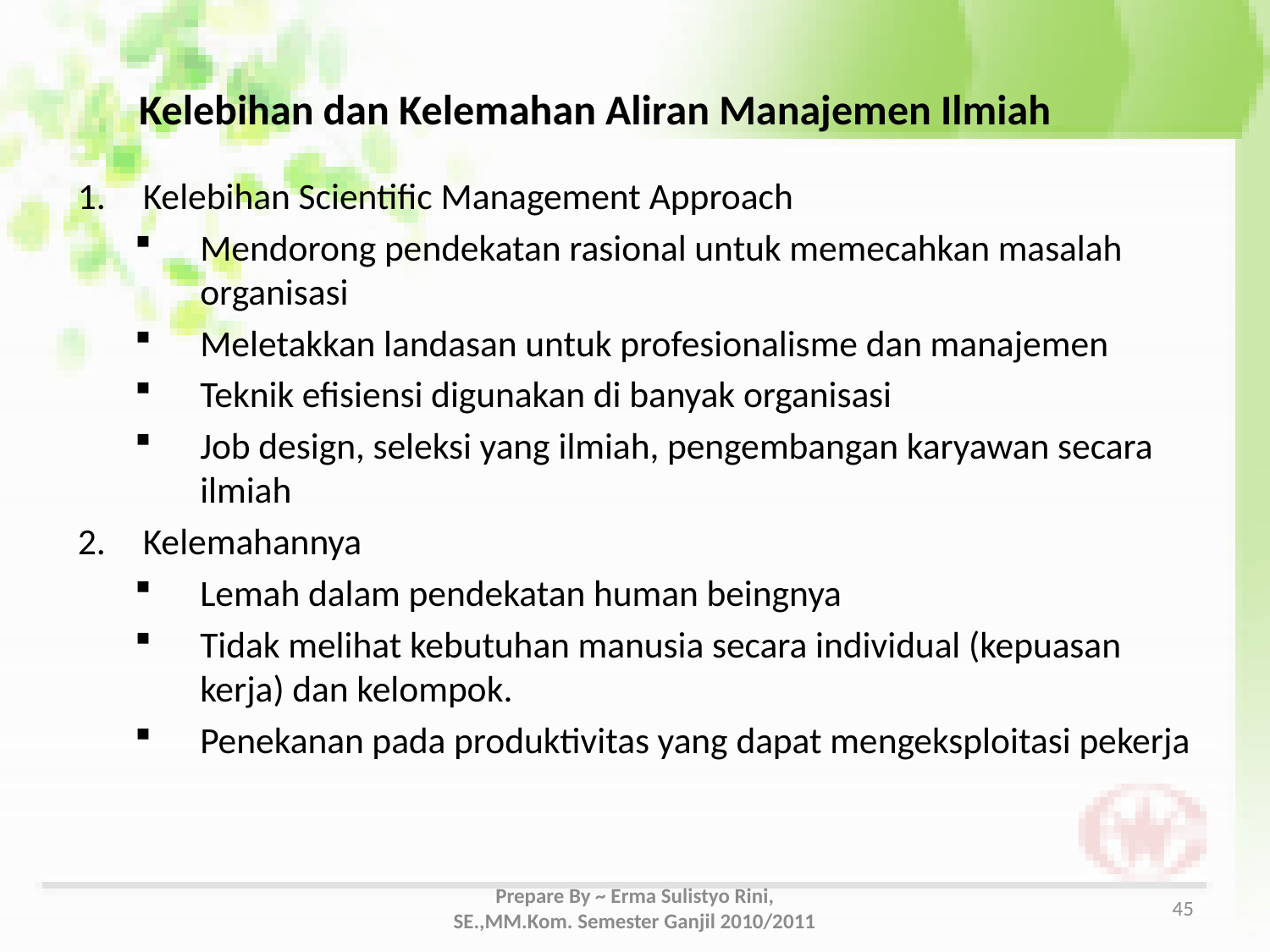

Kelebihan dan Kelemahan Aliran Manajemen Ilmiah
Kelebihan Scientific Management Approach
Mendorong pendekatan rasional untuk memecahkan masalah  organisasi
Meletakkan landasan untuk profesionalisme dan manajemen
Teknik efisiensi digunakan di banyak organisasi
Job design, seleksi yang ilmiah, pengembangan karyawan secara   ilmiah
Kelemahannya
Lemah dalam pendekatan human beingnya
Tidak melihat kebutuhan manusia secara individual (kepuasan kerja) dan kelompok.
Penekanan pada produktivitas yang dapat mengeksploitasi pekerja
Prepare By ~ Erma Sulistyo Rini, SE.,MM.Kom. Semester Ganjil 2010/2011
45